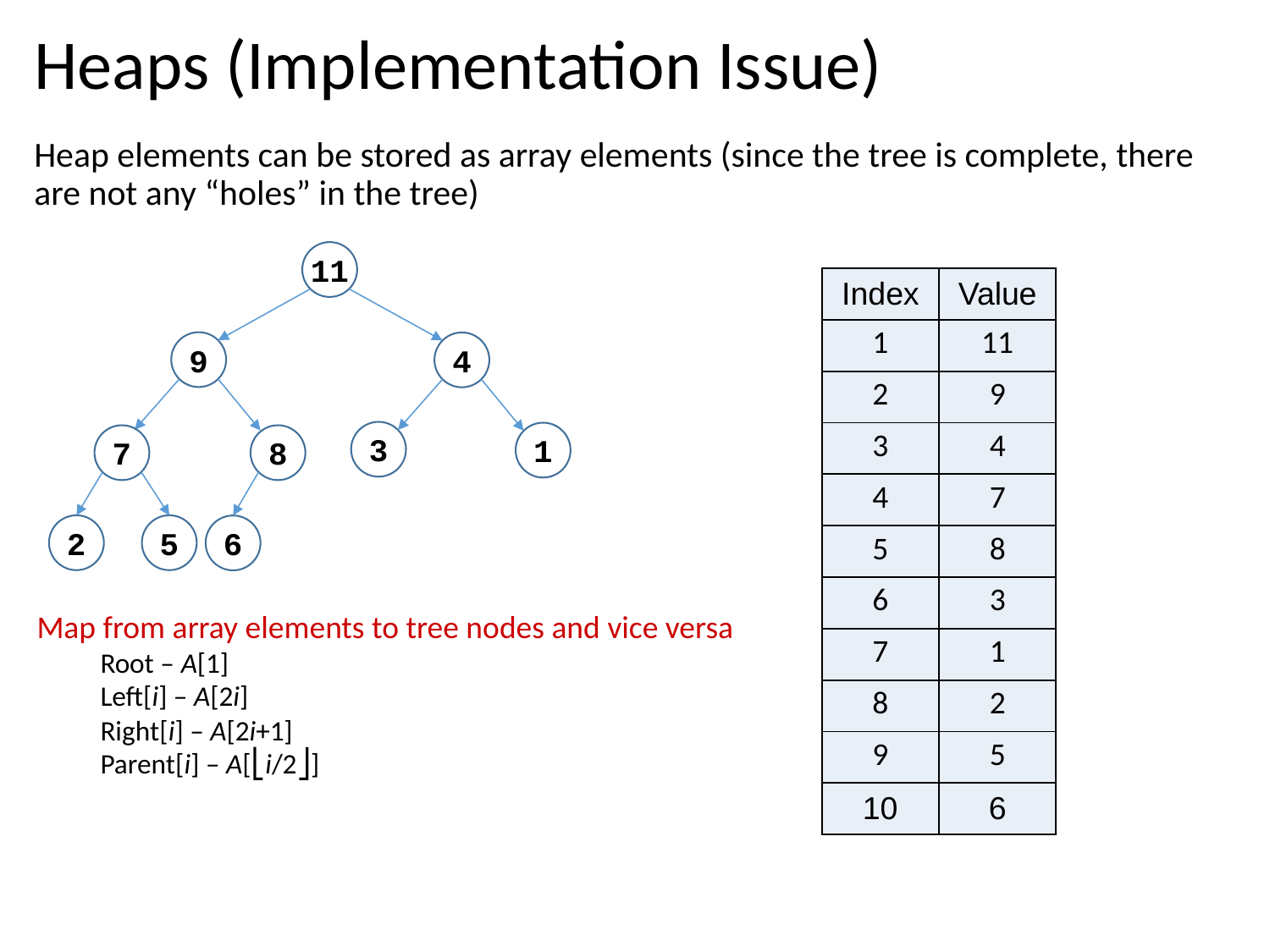

# Heaps (Implementation Issue)
Heap elements can be stored as array elements (since the tree is complete, there are not any “holes” in the tree)
11
9
4
3
1
7
8
2
5
6
| Index | Value |
| --- | --- |
| 1 | 11 |
| 2 | 9 |
| 3 | 4 |
| 4 | 7 |
| 5 | 8 |
| 6 | 3 |
| 7 | 1 |
| 8 | 2 |
| 9 | 5 |
| 10 | 6 |
Map from array elements to tree nodes and vice versa
Root – A[1]
Left[i] – A[2i]
Right[i] – A[2i+1]
Parent[i] – A[⎣i/2⎦]